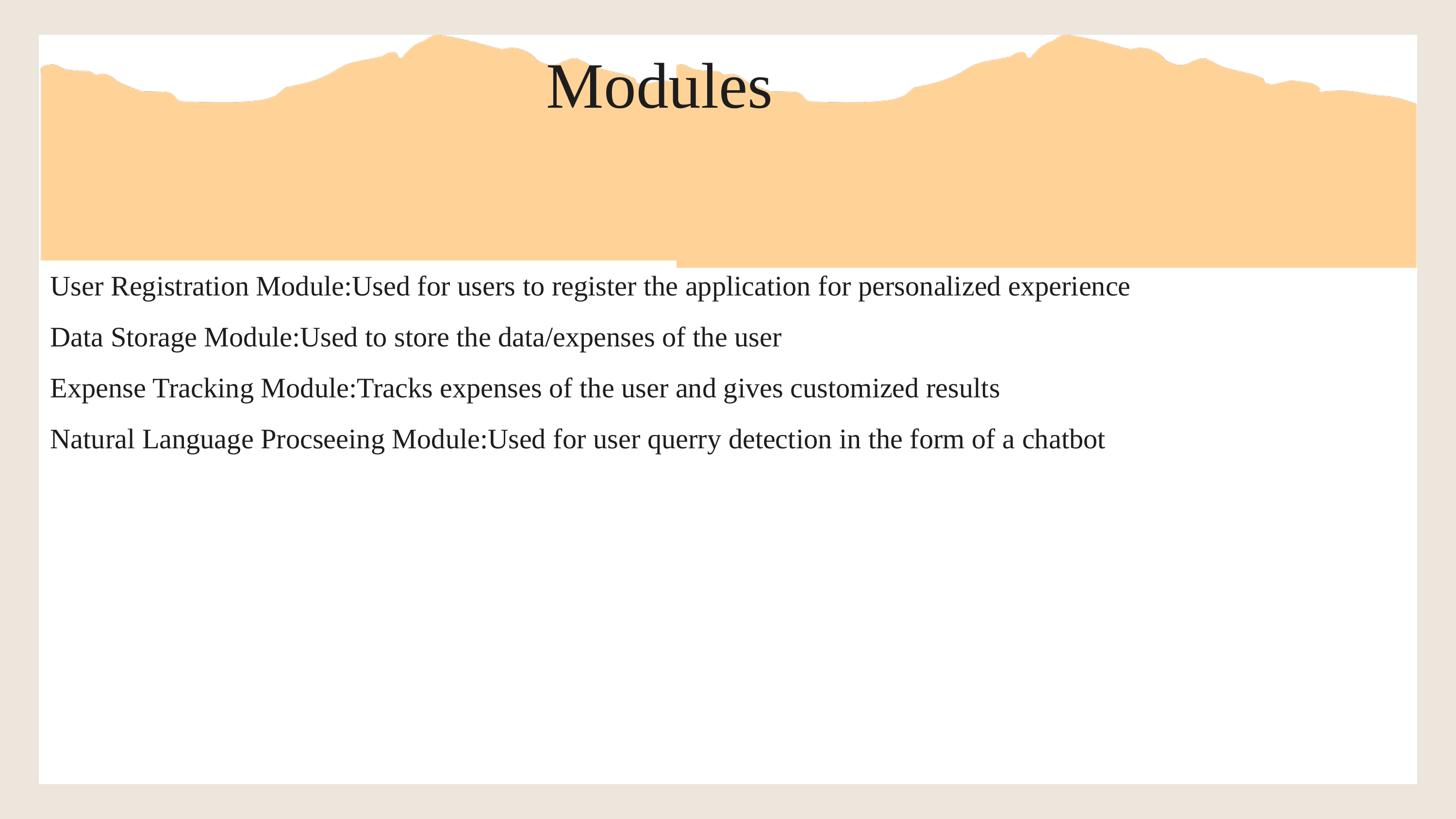

Modules
User Registration Module:Used for users to register the application for personalized experience
Data Storage Module:Used to store the data/expenses of the user
Expense Tracking Module:Tracks expenses of the user and gives customized results
Natural Language Procseeing Module:Used for user querry detection in the form of a chatbot